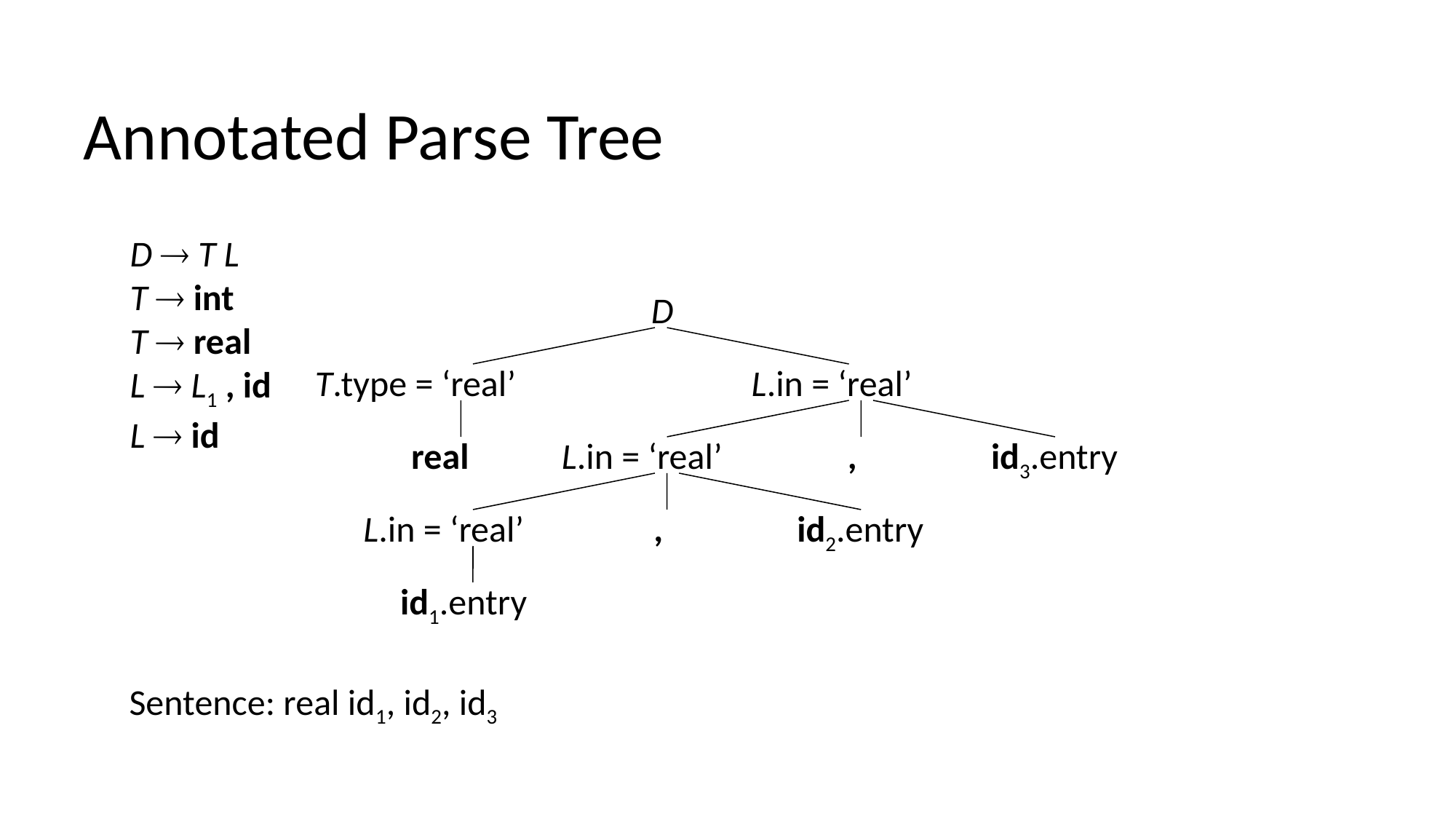

# Annotated Parse Tree
D → T L
T → int
T → real
L → L1 , id
L → id
D

T.type = ‘real’
L.in = ‘real’

real
L.in = ‘real’
,
id3.entry

L.in = ‘real’
,
id2.entry

id1.entry
Sentence: real id1, id2, id3